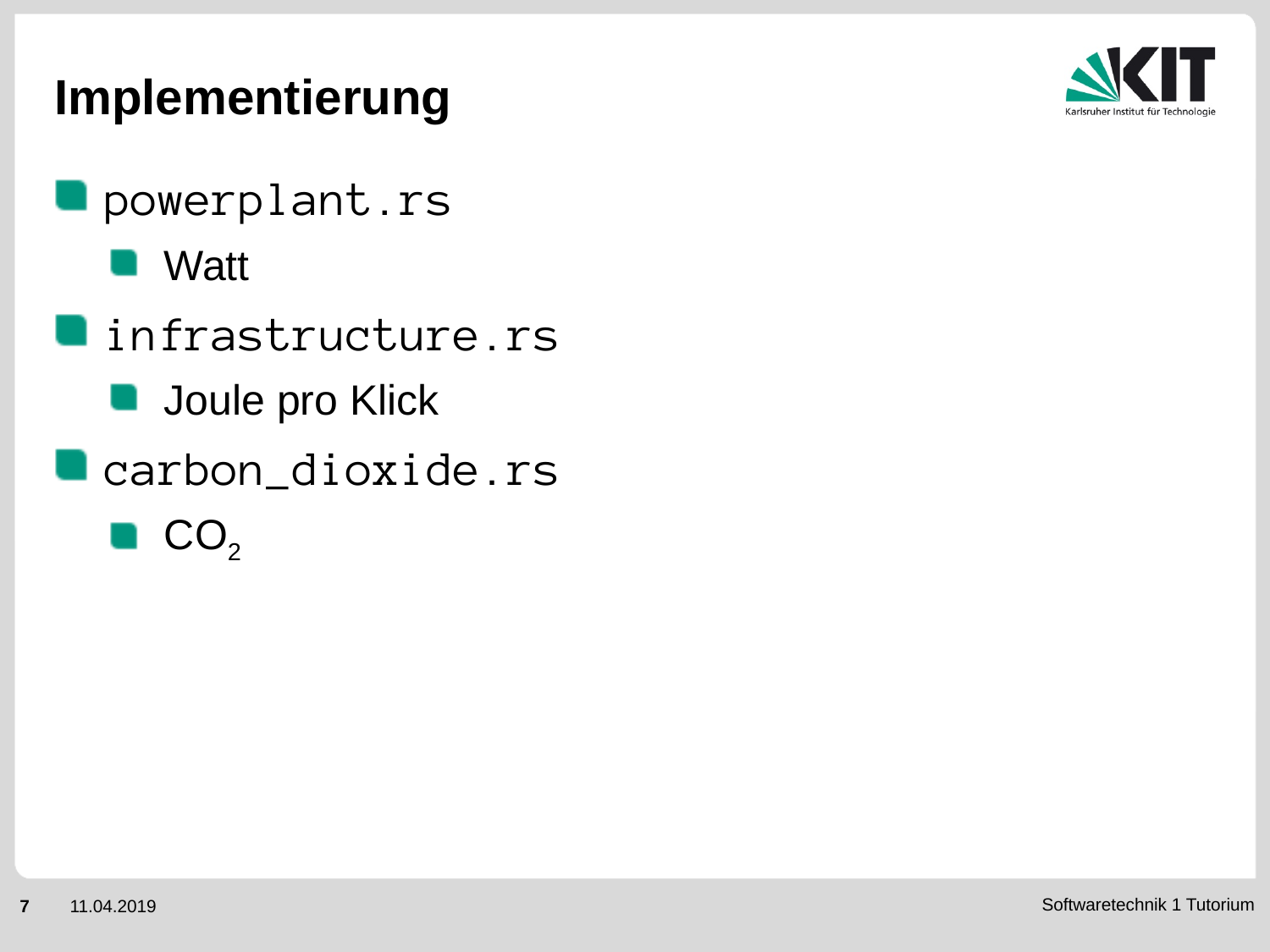

# Implementierung
powerplant.rs
Watt
infrastructure.rs
Joule pro Klick
carbon_dioxide.rs
CO2